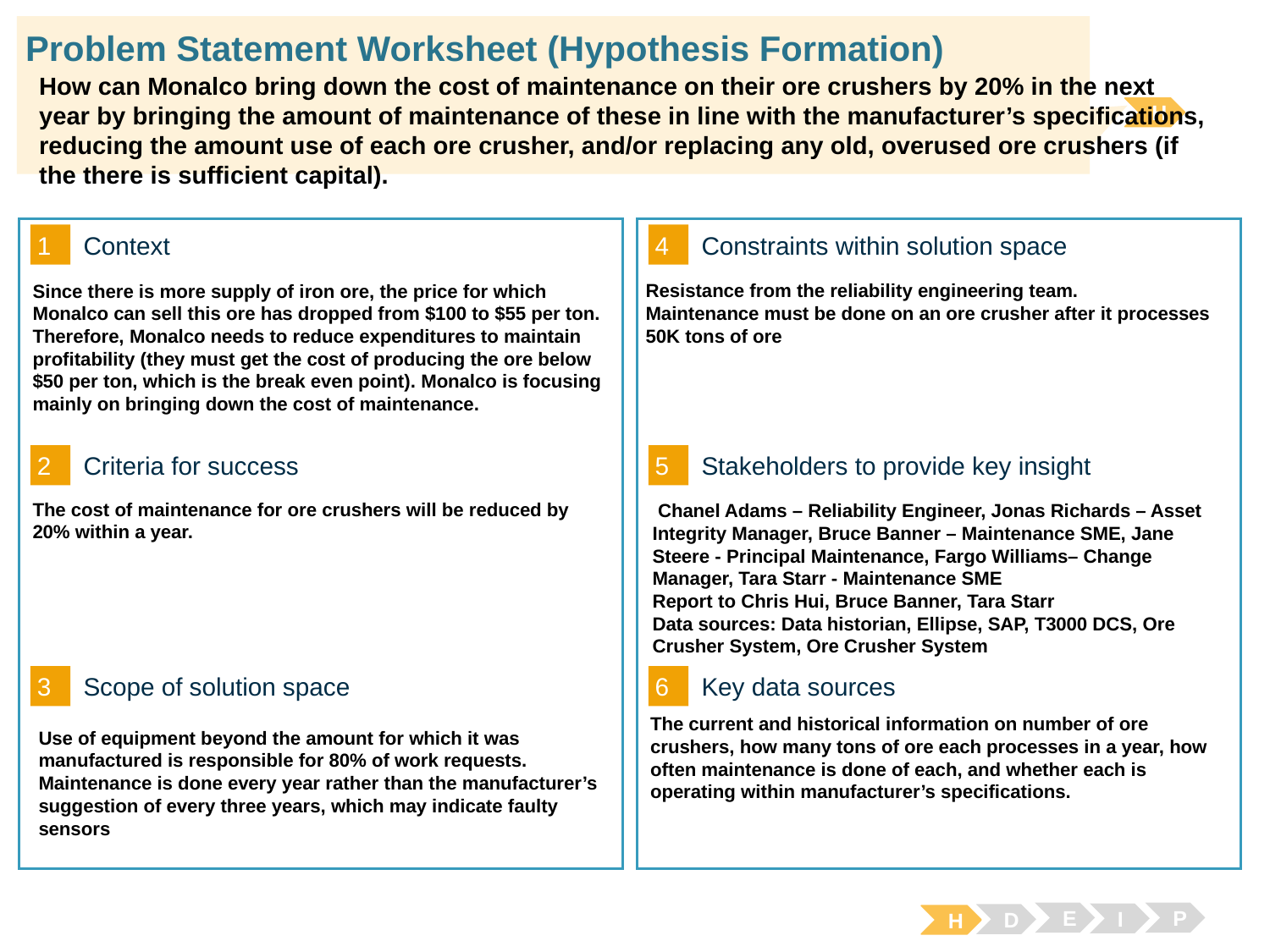

# Problem Statement Worksheet (Hypothesis Formation)
How can Monalco bring down the cost of maintenance on their ore crushers by 20% in the next year by bringing the amount of maintenance of these in line with the manufacturer’s specifications, reducing the amount use of each ore crusher, and/or replacing any old, overused ore crushers (if the there is sufficient capital).
H

1
4
Context
Constraints within solution space
Resistance from the reliability engineering team.
Maintenance must be done on an ore crusher after it processes 50K tons of ore
Since there is more supply of iron ore, the price for which Monalco can sell this ore has dropped from $100 to $55 per ton. Therefore, Monalco needs to reduce expenditures to maintain profitability (they must get the cost of producing the ore below $50 per ton, which is the break even point). Monalco is focusing mainly on bringing down the cost of maintenance.
2
5
Criteria for success
Stakeholders to provide key insight
The cost of maintenance for ore crushers will be reduced by 20% within a year.
 Chanel Adams – Reliability Engineer, Jonas Richards – Asset Integrity Manager, Bruce Banner – Maintenance SME, Jane Steere - Principal Maintenance, Fargo Williams– Change Manager, Tara Starr - Maintenance SME
Report to Chris Hui, Bruce Banner, Tara Starr
Data sources: Data historian, Ellipse, SAP, T3000 DCS, Ore Crusher System, Ore Crusher System
3
6
Key data sources
Scope of solution space
The current and historical information on number of ore crushers, how many tons of ore each processes in a year, how often maintenance is done of each, and whether each is operating within manufacturer’s specifications.
Use of equipment beyond the amount for which it was manufactured is responsible for 80% of work requests.
Maintenance is done every year rather than the manufacturer’s suggestion of every three years, which may indicate faulty sensors

E
P
I
D
H